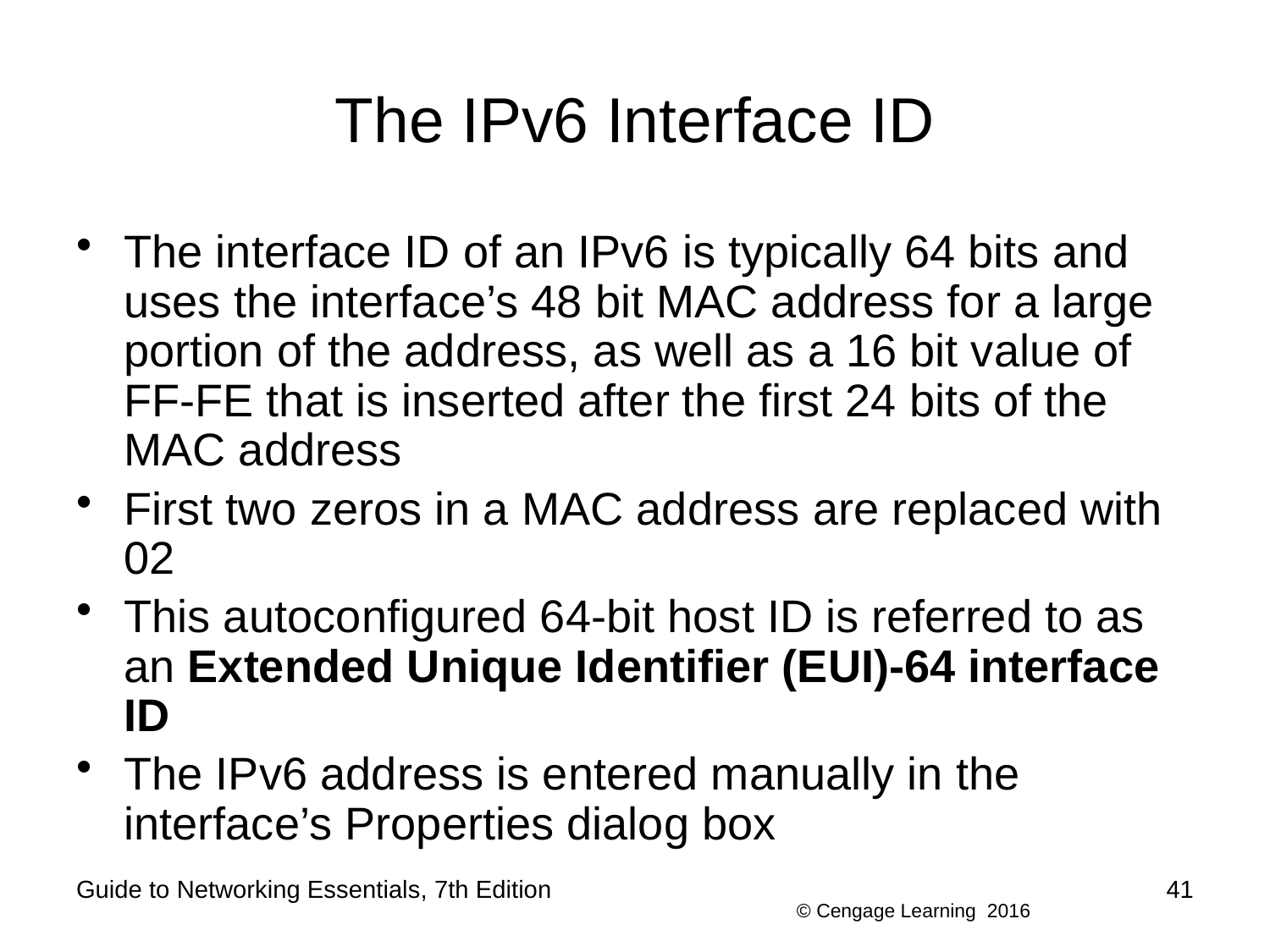

# The IPv6 Interface ID
The interface ID of an IPv6 is typically 64 bits and uses the interface’s 48 bit MAC address for a large portion of the address, as well as a 16 bit value of FF-FE that is inserted after the first 24 bits of the MAC address
First two zeros in a MAC address are replaced with 02
This autoconfigured 64-bit host ID is referred to as an Extended Unique Identifier (EUI)-64 interface ID
The IPv6 address is entered manually in the interface’s Properties dialog box

Guide to Networking Essentials, 7th Edition
41